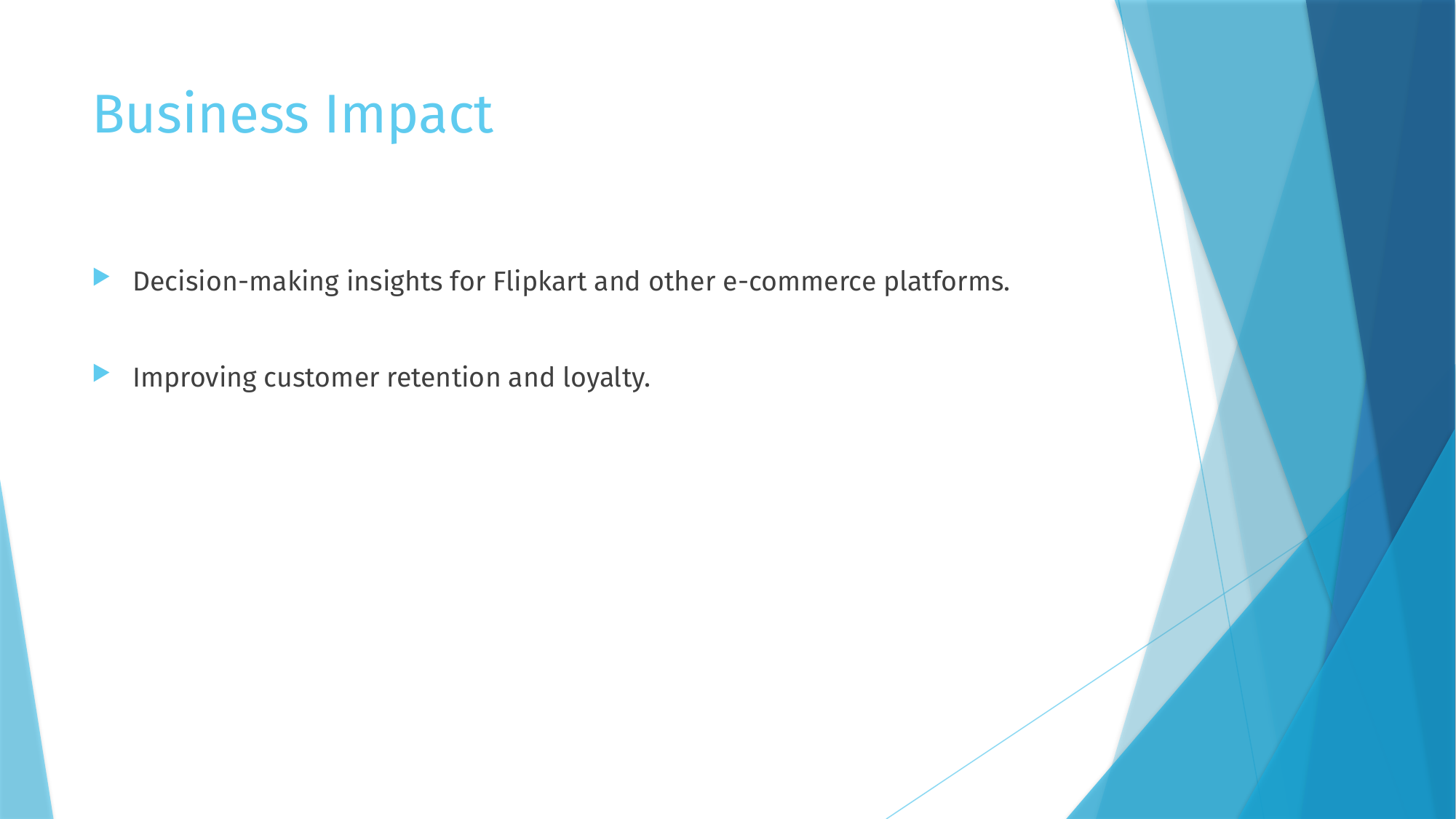

# Business Impact
Decision-making insights for Flipkart and other e-commerce platforms.

Improving customer retention and loyalty.